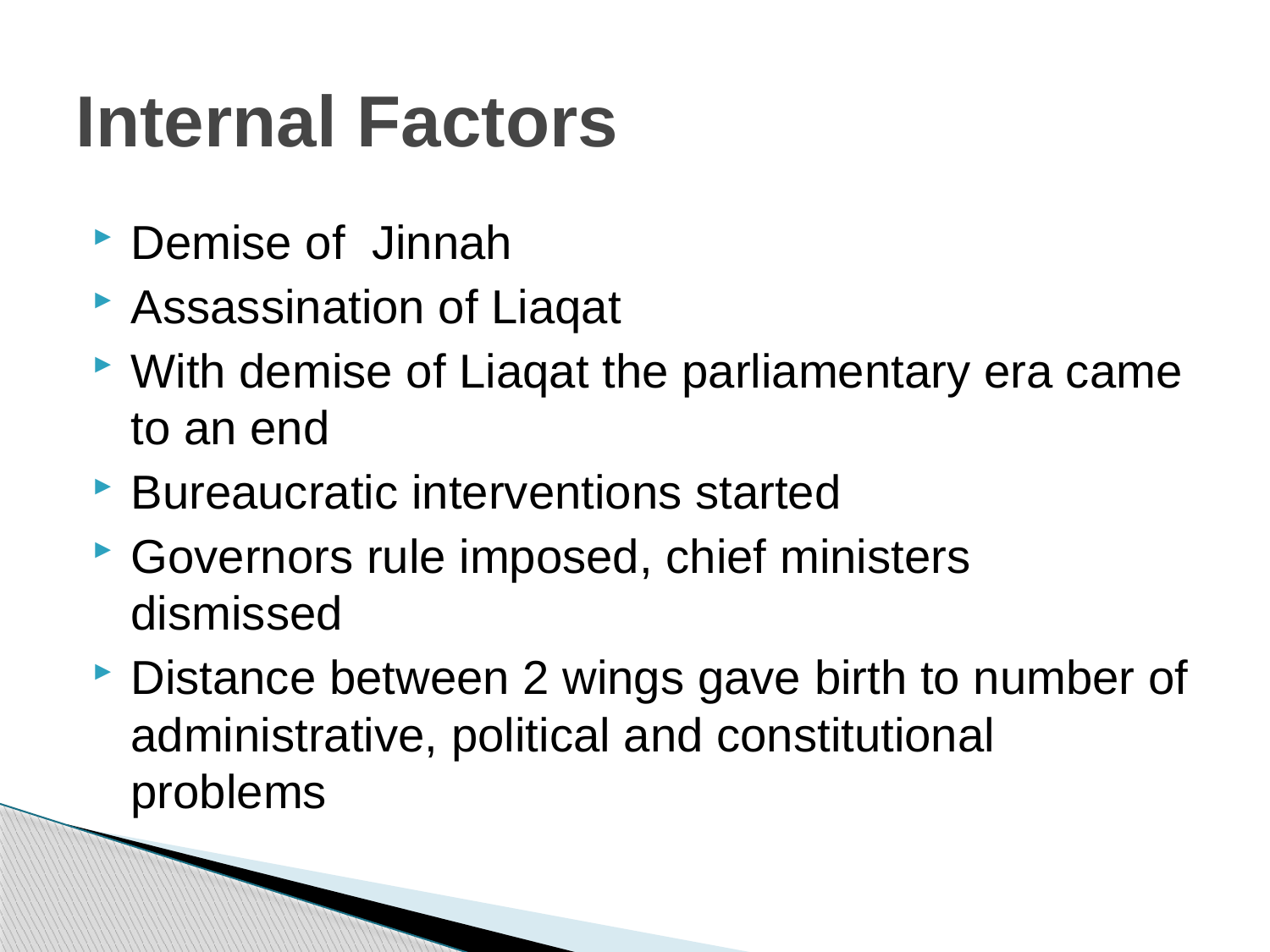

# Internal Factors
Demise of  Jinnah
Assassination of Liaqat
With demise of Liaqat the parliamentary era came to an end
Bureaucratic interventions started
Governors rule imposed, chief ministers dismissed
Distance between 2 wings gave birth to number of administrative, political and constitutional problems